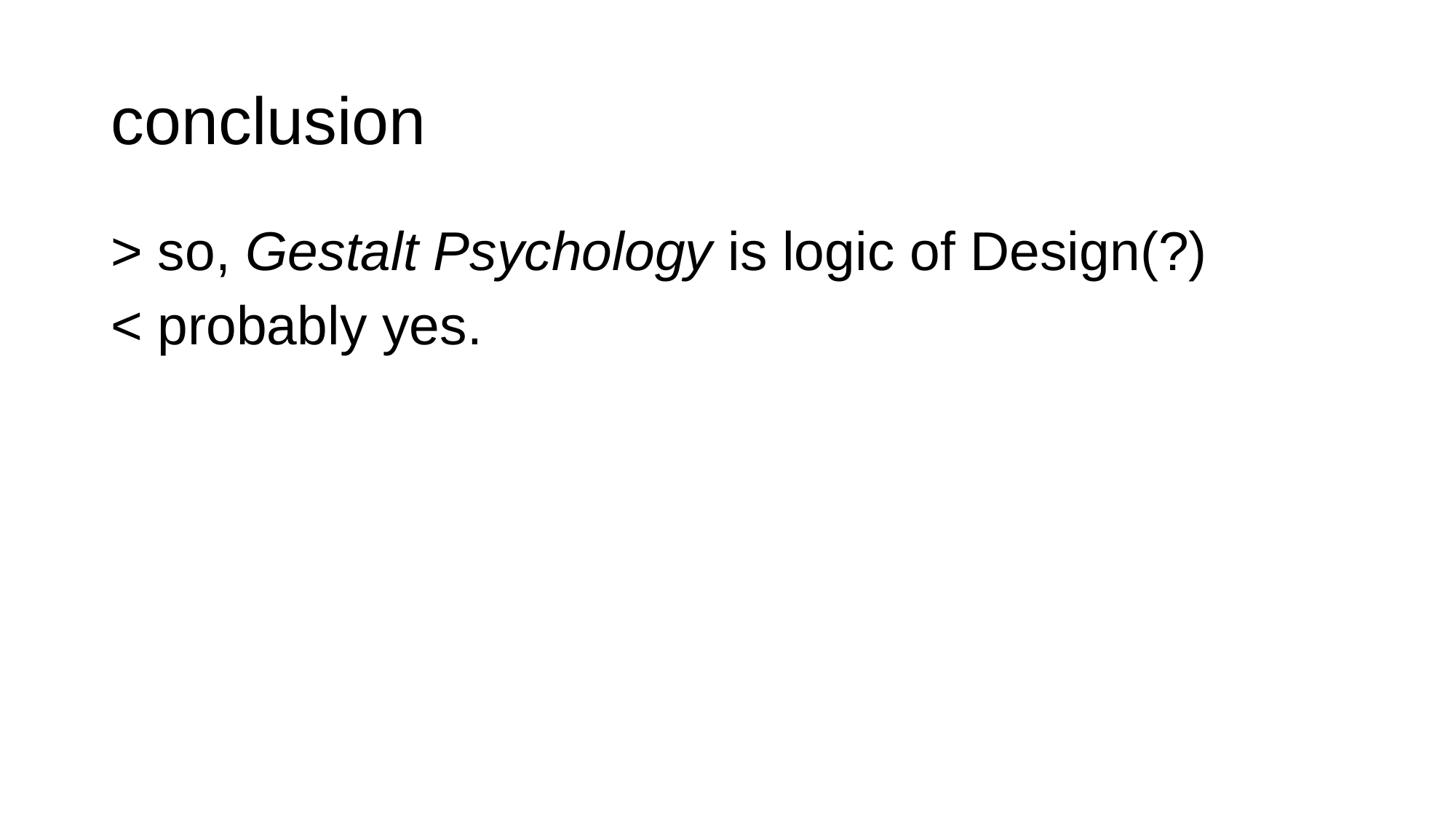

# conclusion
> so, Gestalt Psychology is logic of Design(?)
< probably yes.